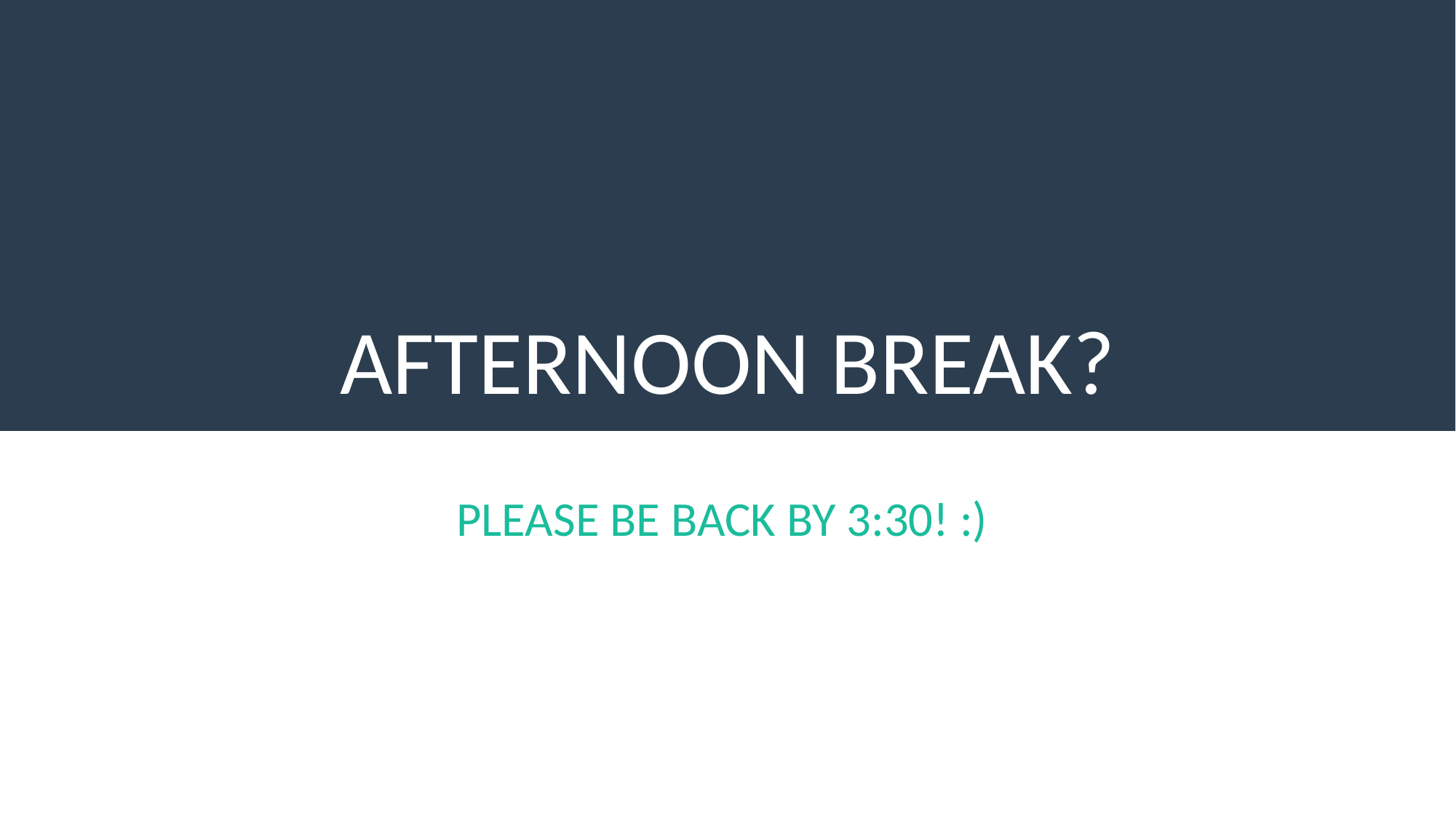

# AFTERNOON BREAK?

PLEASE BE BACK BY 3:30! :)